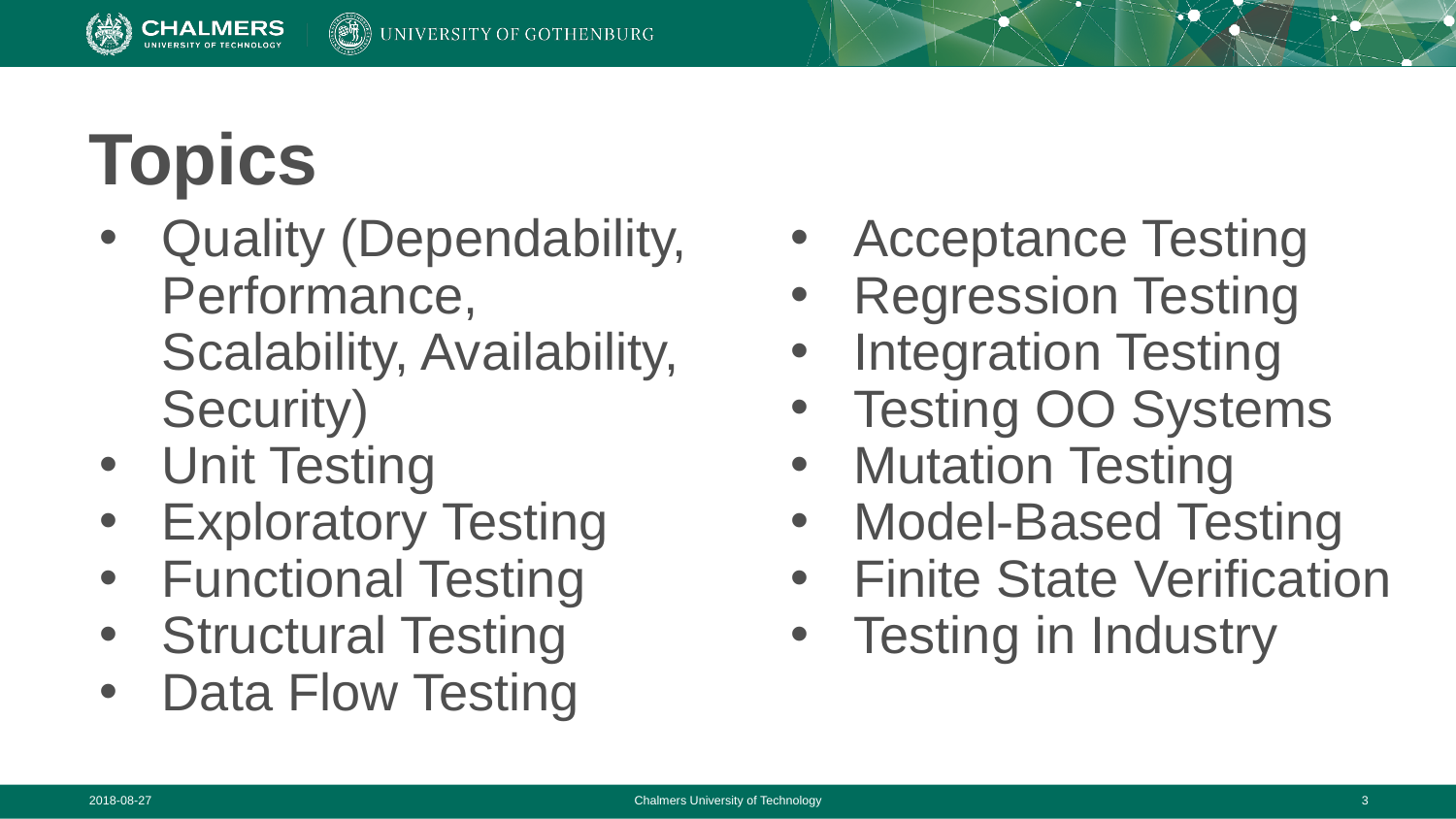

# Topics
Quality (Dependability, Performance, Scalability, Availability, Security)
Unit Testing
Exploratory Testing
Functional Testing
Structural Testing
Data Flow Testing
Acceptance Testing
Regression Testing
Integration Testing
Testing OO Systems
Mutation Testing
Model-Based Testing
Finite State Verification
Testing in Industry
2018-08-27
Chalmers University of Technology
3